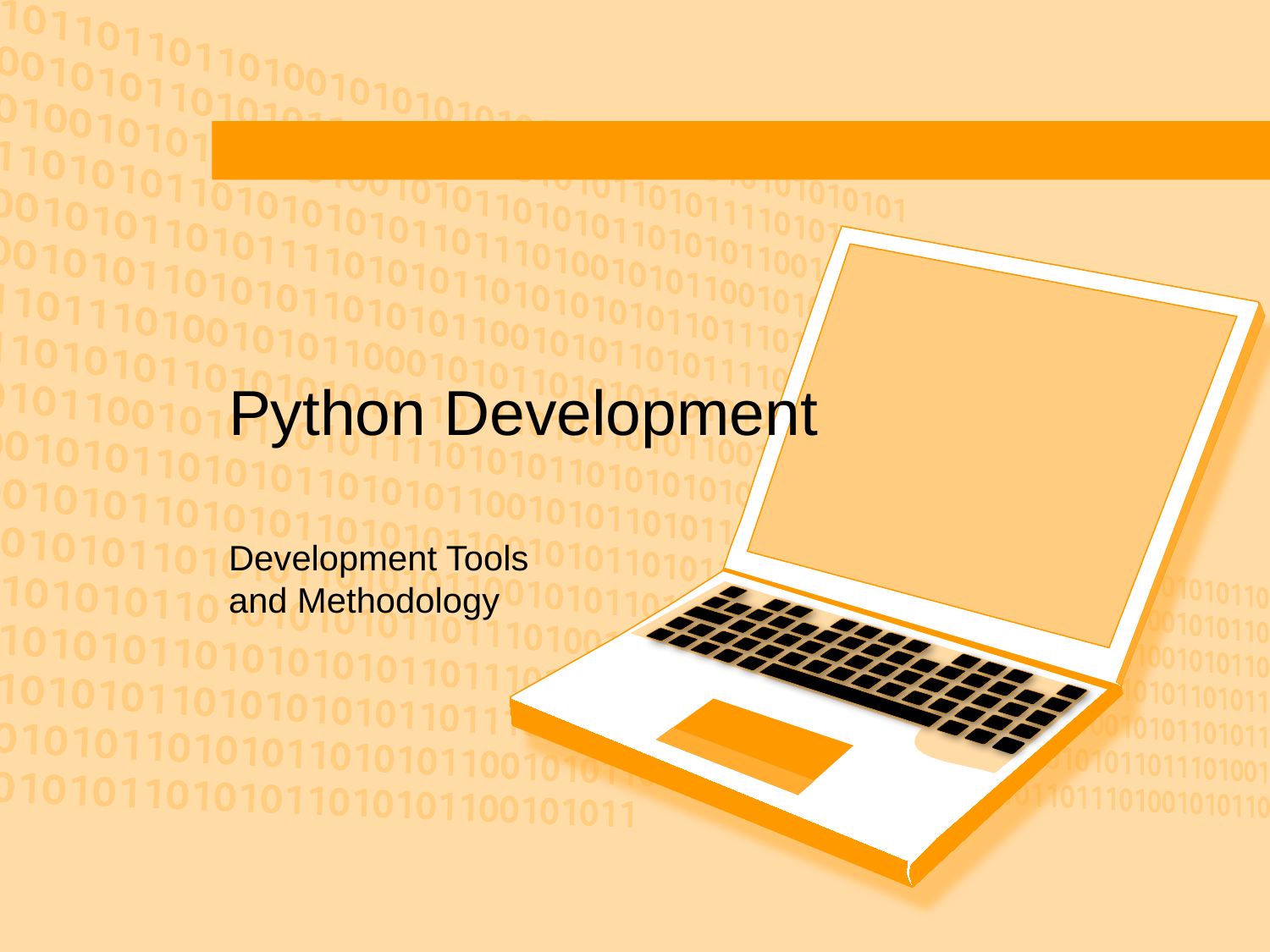

# Python Development
Development Tools and Methodology